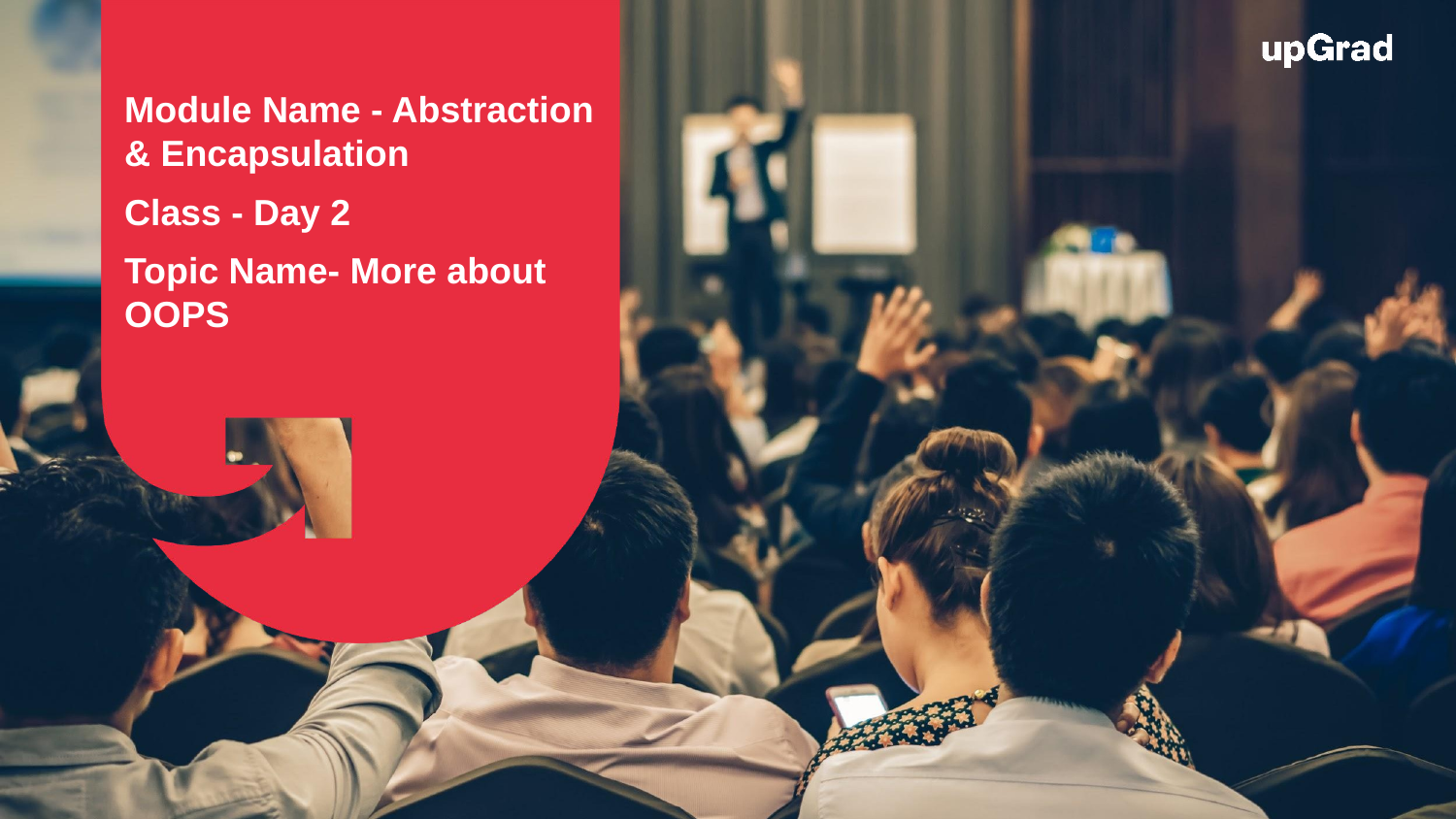

Module Name - Abstraction & Encapsulation
Class - Day 2
Topic Name- More about OOPS

EditEdit MasterMaster  texttext stylesstyles